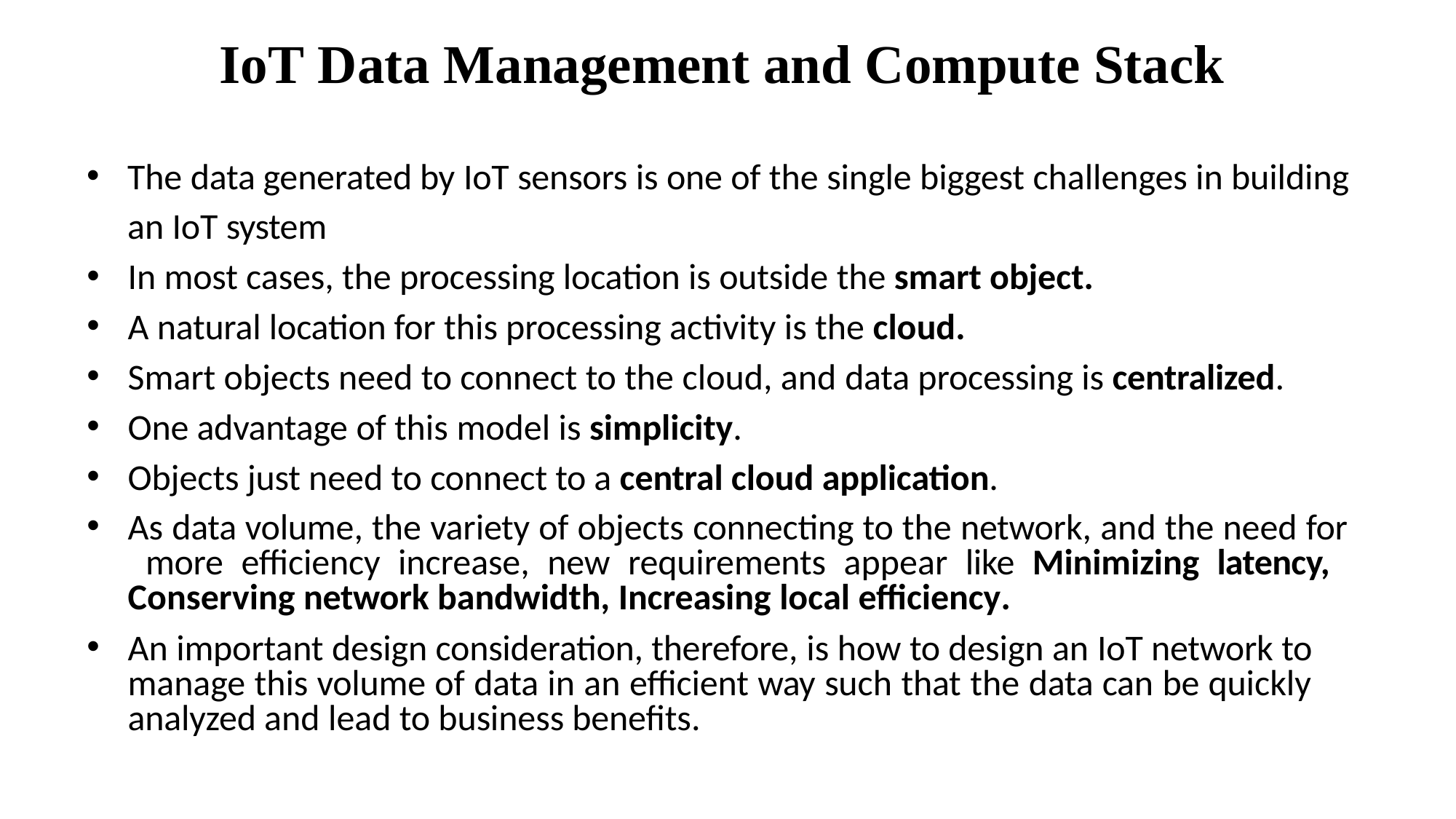

# IoT Data Management and Compute Stack
The data generated by IoT sensors is one of the single biggest challenges in building  an IoT system
In most cases, the processing location is outside the smart object.
A natural location for this processing activity is the cloud.
Smart objects need to connect to the cloud, and data processing is centralized.
One advantage of this model is simplicity.
Objects just need to connect to a central cloud application.
As data volume, the variety of objects connecting to the network, and the need for  more efficiency increase, new requirements appear like Minimizing latency,  Conserving network bandwidth, Increasing local efficiency.
An important design consideration, therefore, is how to design an IoT network to  manage this volume of data in an efficient way such that the data can be quickly  analyzed and lead to business benefits.